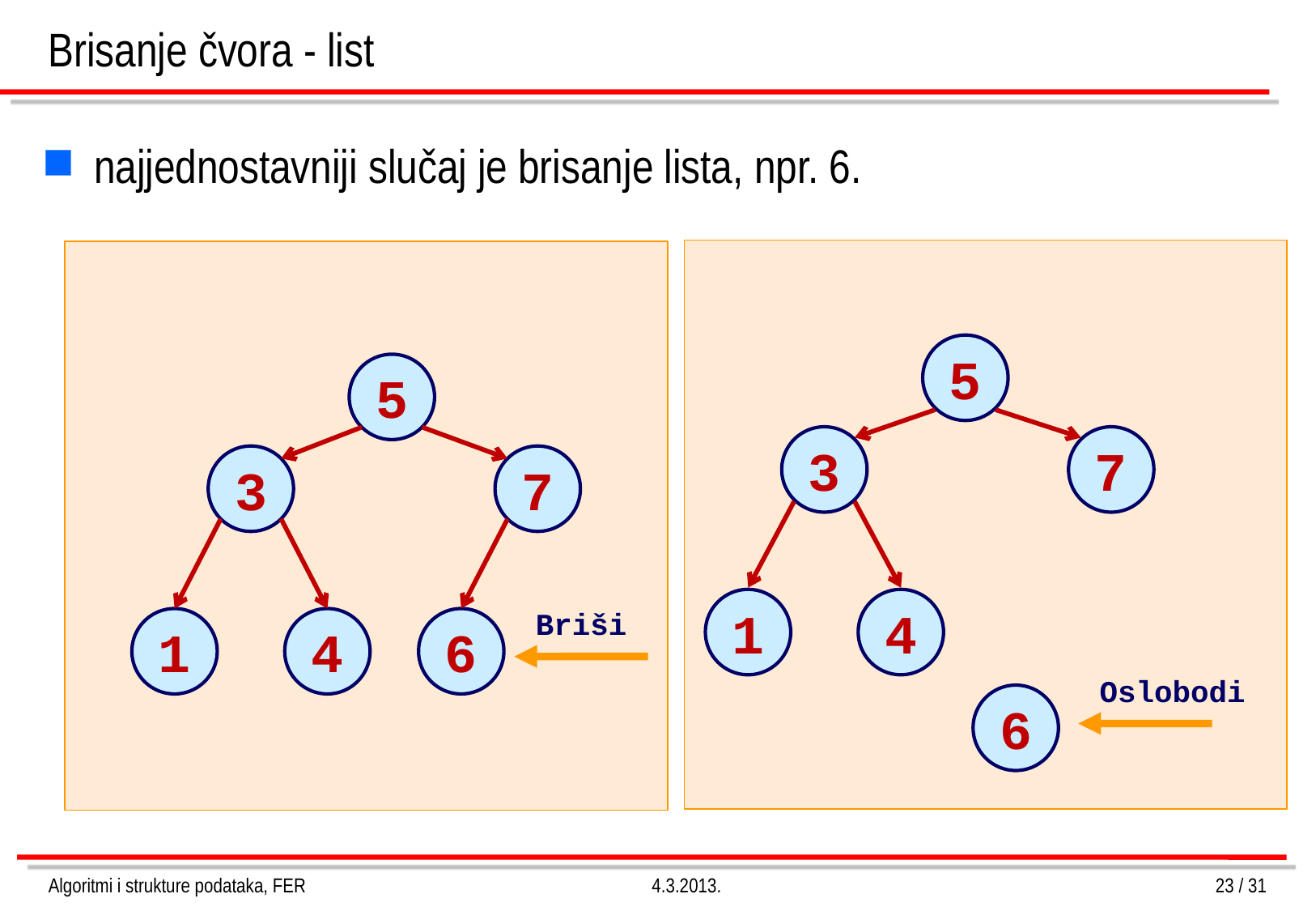

# Brisanje čvora - list

najjednostavniji slučaj je brisanje lista, npr. 6.

5
5
3
7
3
7
1
4
Briši
1
4
6

Oslobodi
6

Algoritmi i strukture podataka, FER
4.3.2013.
23 / 31